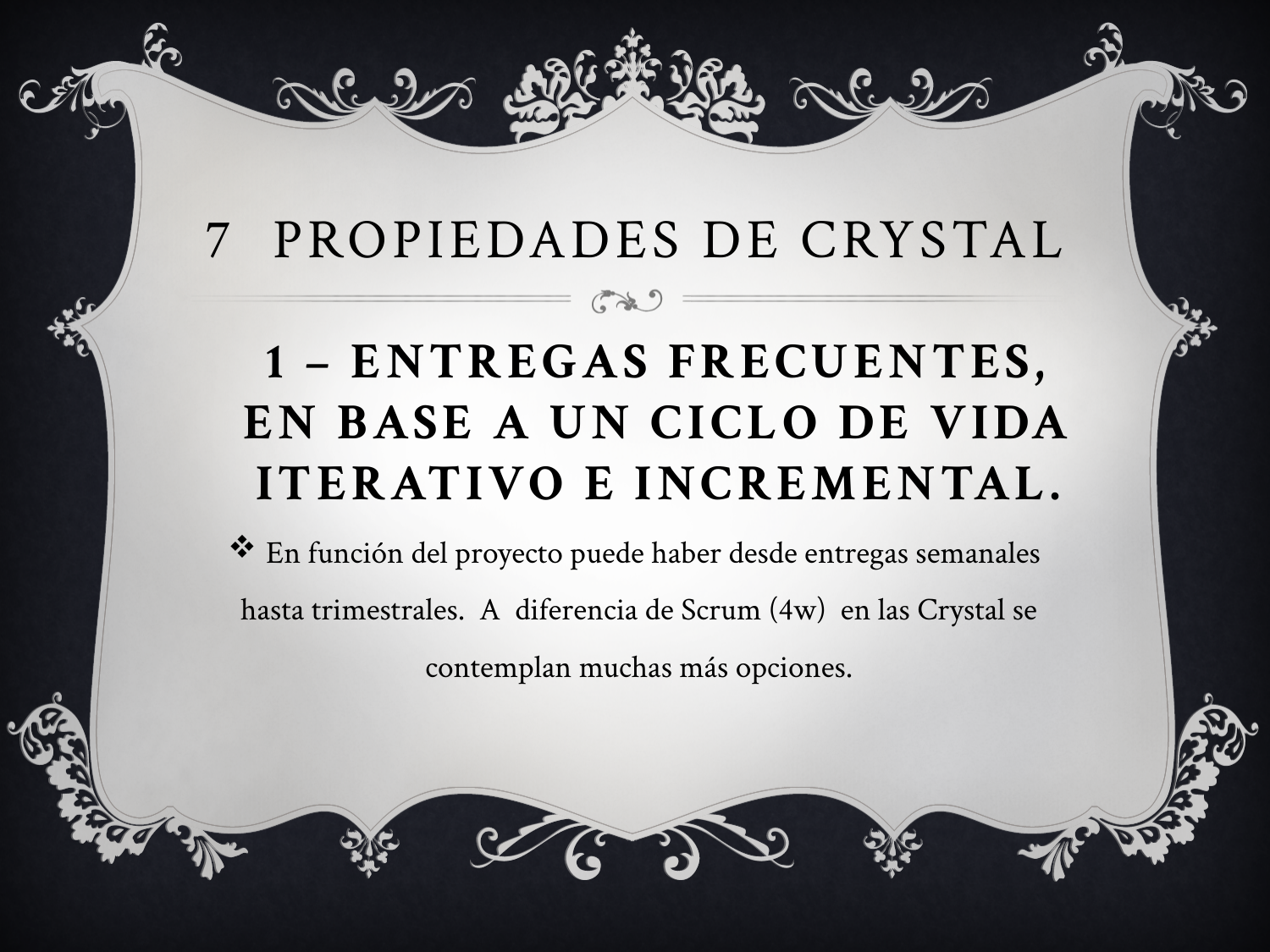

# 7  PROPIEDADES DE CRYSTAL
1 – Entregas frecuentes, en base a un ciclo de vida iterativo e incremental.
En función del proyecto puede haber desde entregas semanales hasta trimestrales.  A  diferencia de Scrum (4w)  en las Crystal se contemplan muchas más opciones.